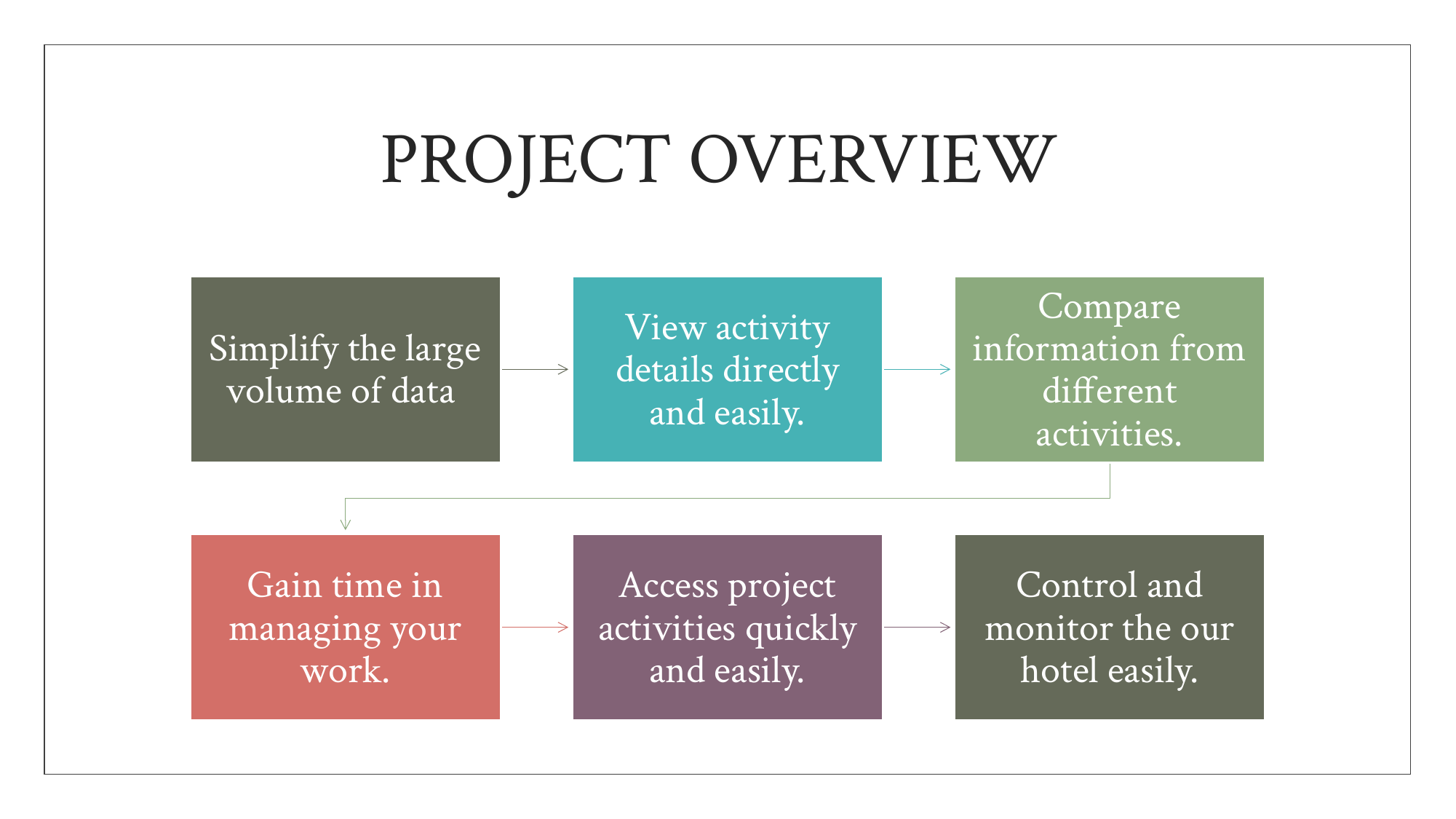

# PROJECT OVERVIEW

Simplify the large volume of data

View activity details directly and easily.

Compare information from different activities.

Gain time in managing your work.

Access project activities quickly and easily.
Control and monitor the our hotel easily.